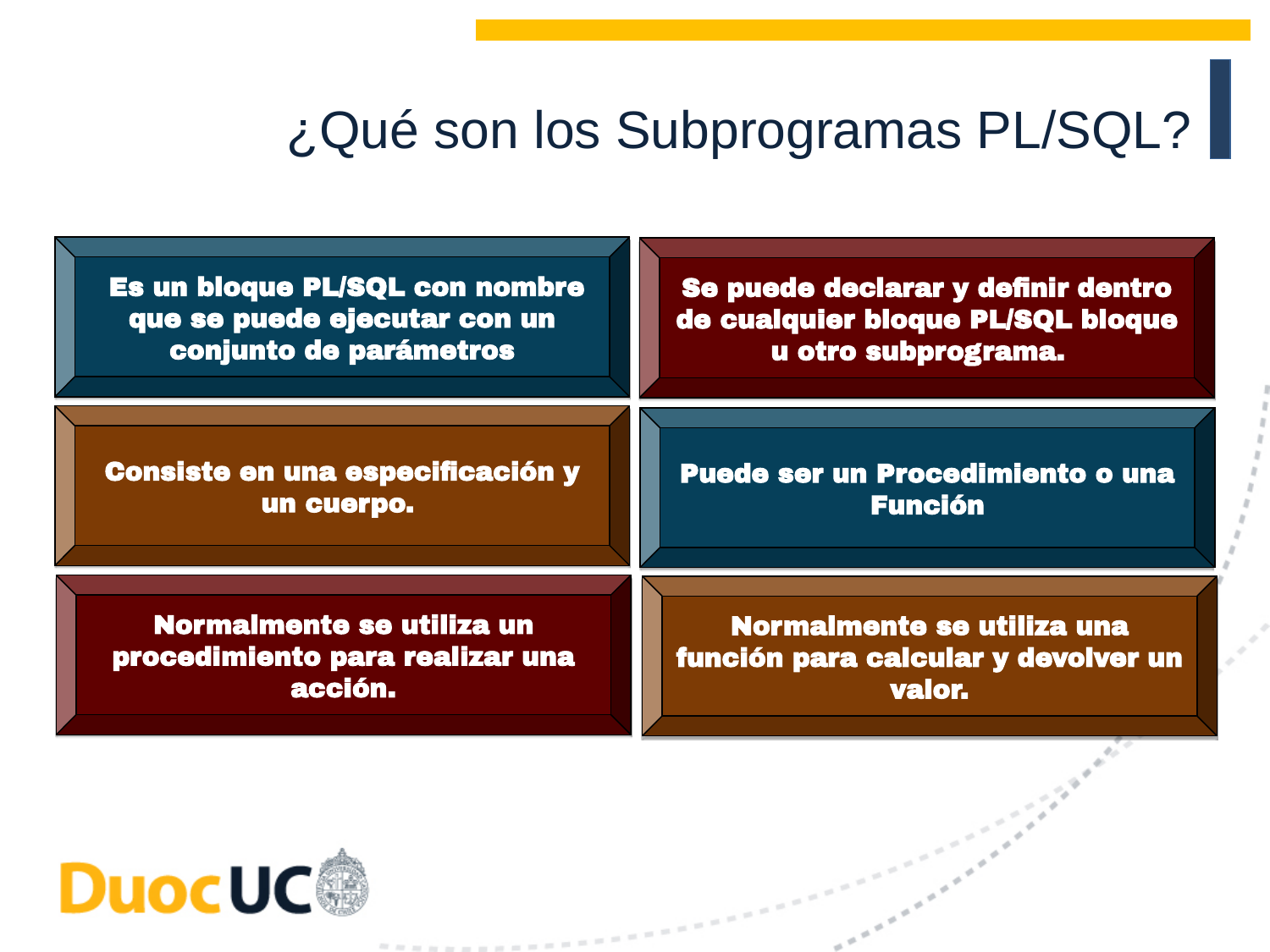

¿Qué son los Subprogramas PL/SQL?
 Es un bloque PL/SQL con nombre que se puede ejecutar con un conjunto de parámetros
Se puede declarar y definir dentro de cualquier bloque PL/SQL bloque u otro subprograma.
Consiste en una especificación y un cuerpo.
Puede ser un Procedimiento o una Función
Normalmente se utiliza un procedimiento para realizar una acción.
Normalmente se utiliza una función para calcular y devolver un valor.